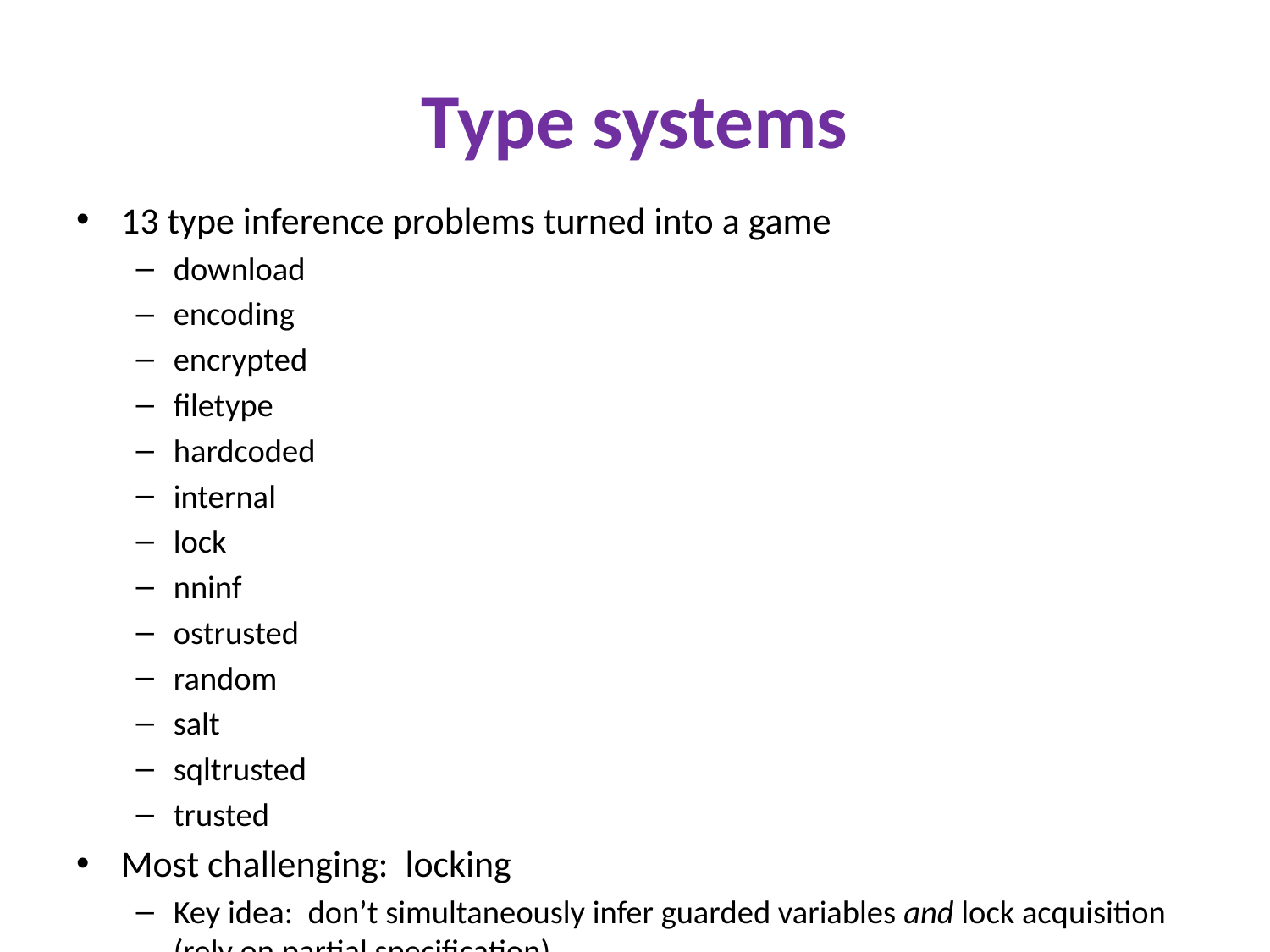

# Type systems
13 type inference problems turned into a game
download
encoding
encrypted
filetype
hardcoded
internal
lock
nninf
ostrusted
random
salt
sqltrusted
trusted
Most challenging:  locking
Key idea:  don’t simultaneously infer guarded variables and lock acquisition
(rely on partial specification)